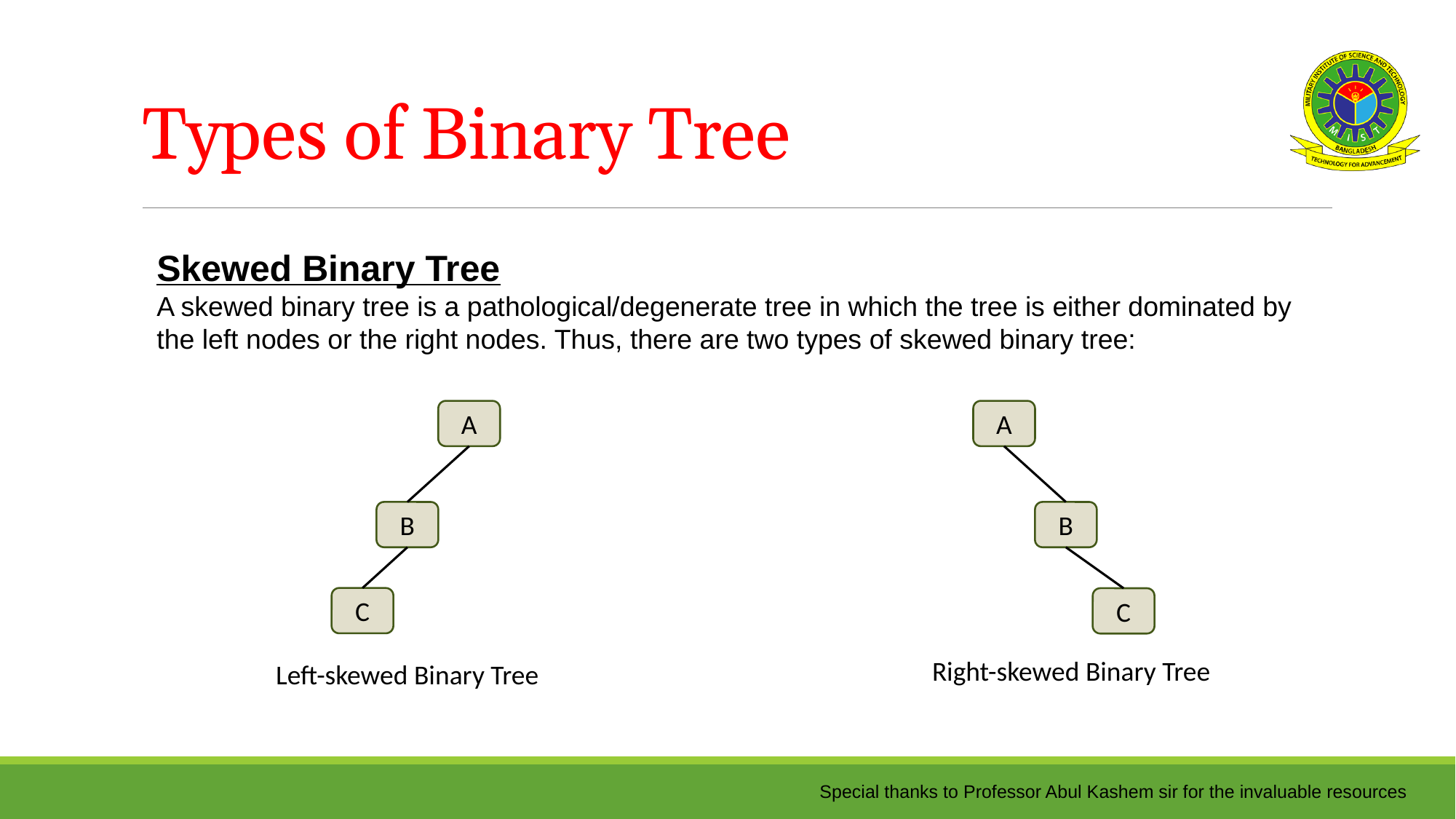

# Types of Binary Tree
Skewed Binary Tree
A skewed binary tree is a pathological/degenerate tree in which the tree is either dominated by the left nodes or the right nodes. Thus, there are two types of skewed binary tree:
A
A
B
B
C
C
Right-skewed Binary Tree
Left-skewed Binary Tree
Special thanks to Professor Abul Kashem sir for the invaluable resources